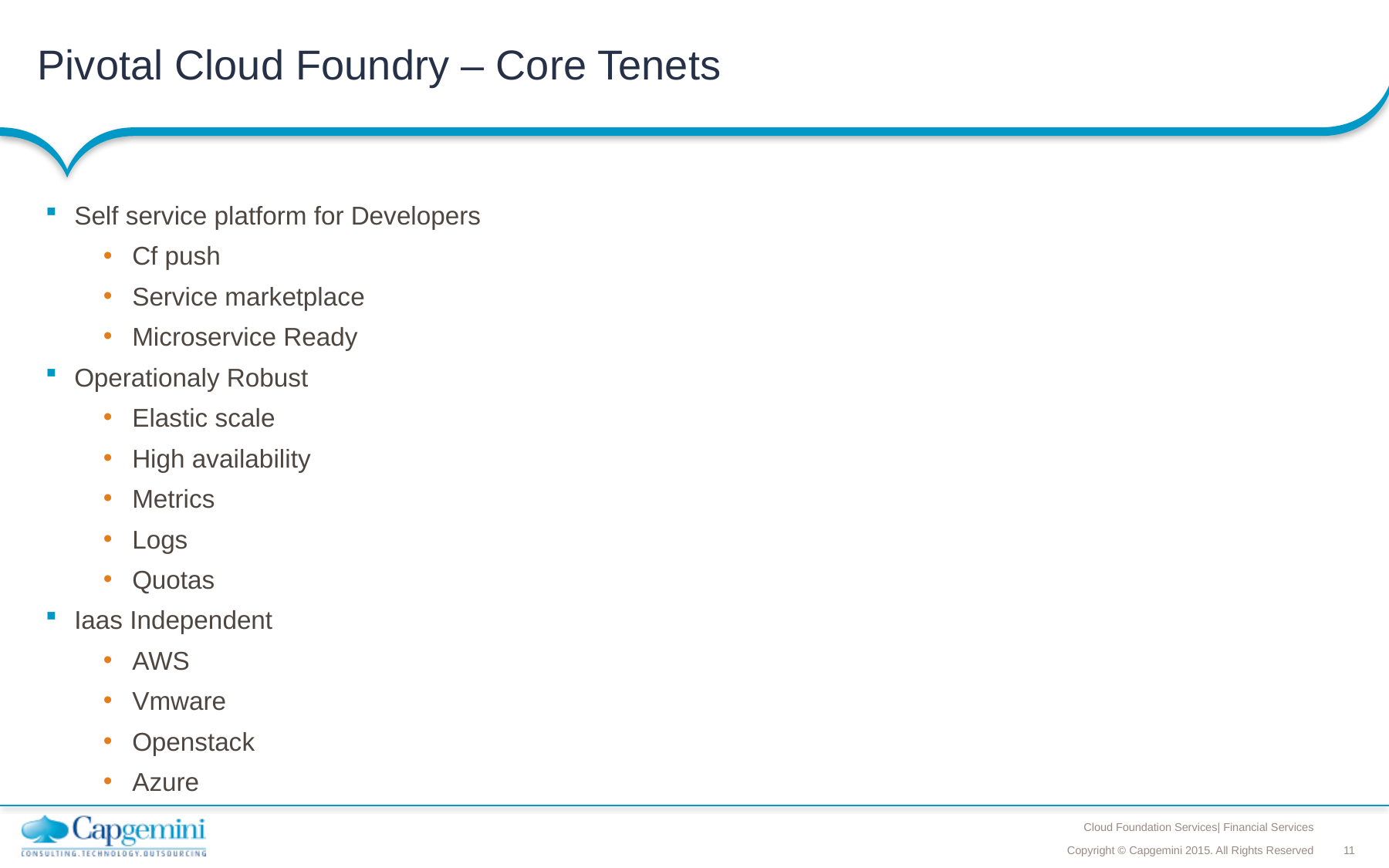

# Pivotal Cloud Foundry – Core Tenets
Self service platform for Developers
Cf push
Service marketplace
Microservice Ready
Operationaly Robust
Elastic scale
High availability
Metrics
Logs
Quotas
Iaas Independent
AWS
Vmware
Openstack
Azure